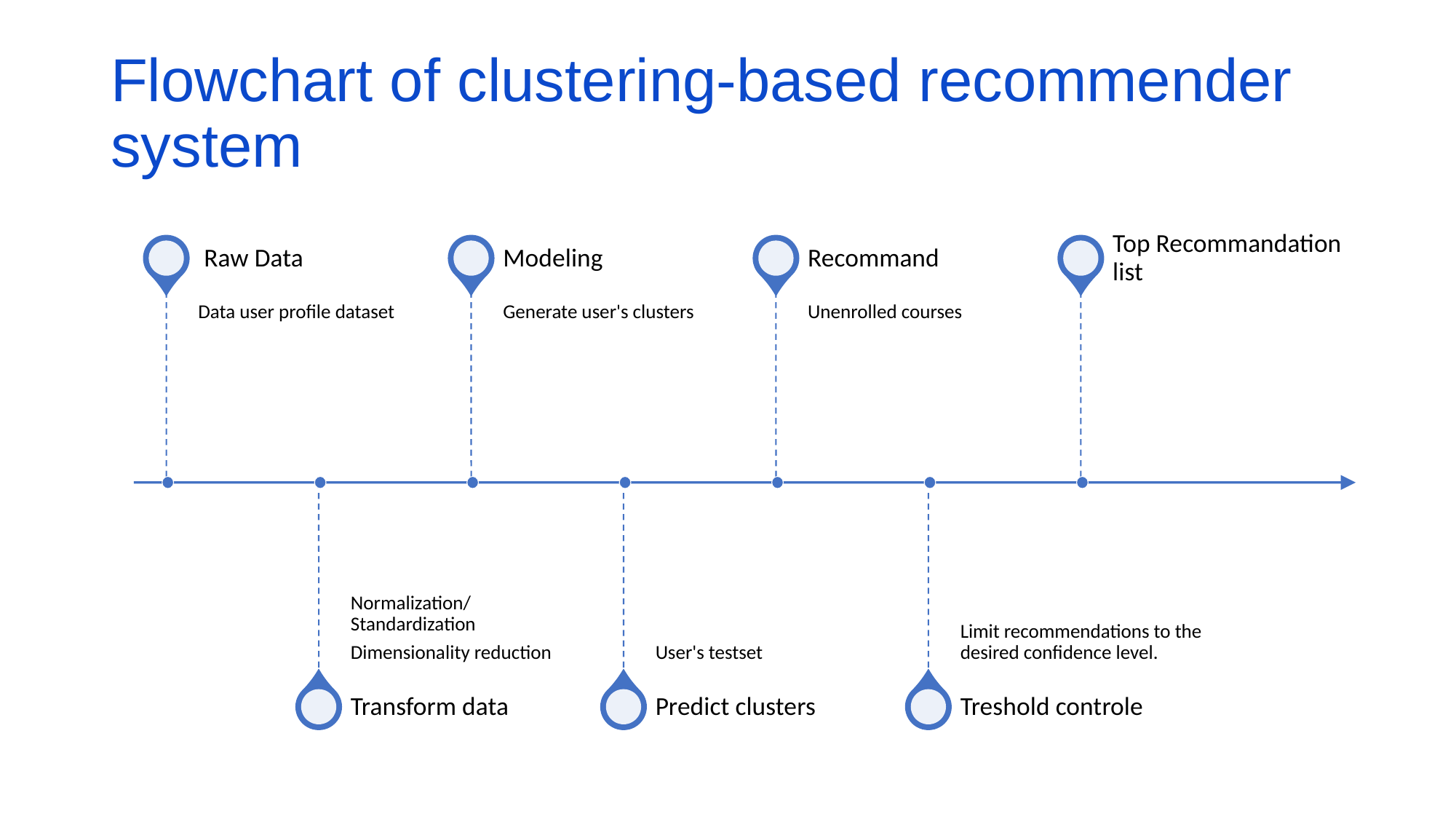

# Flowchart of clustering-based recommender system
Data user profile dataset
 Raw Data
Normalization/Standardization
Dimensionality reduction
Transform data
Generate user's clusters
Modeling
User's testset
Predict clusters
Unenrolled courses
Recommand
Limit recommendations to the desired confidence level.
Treshold controle
Top Recommandation list